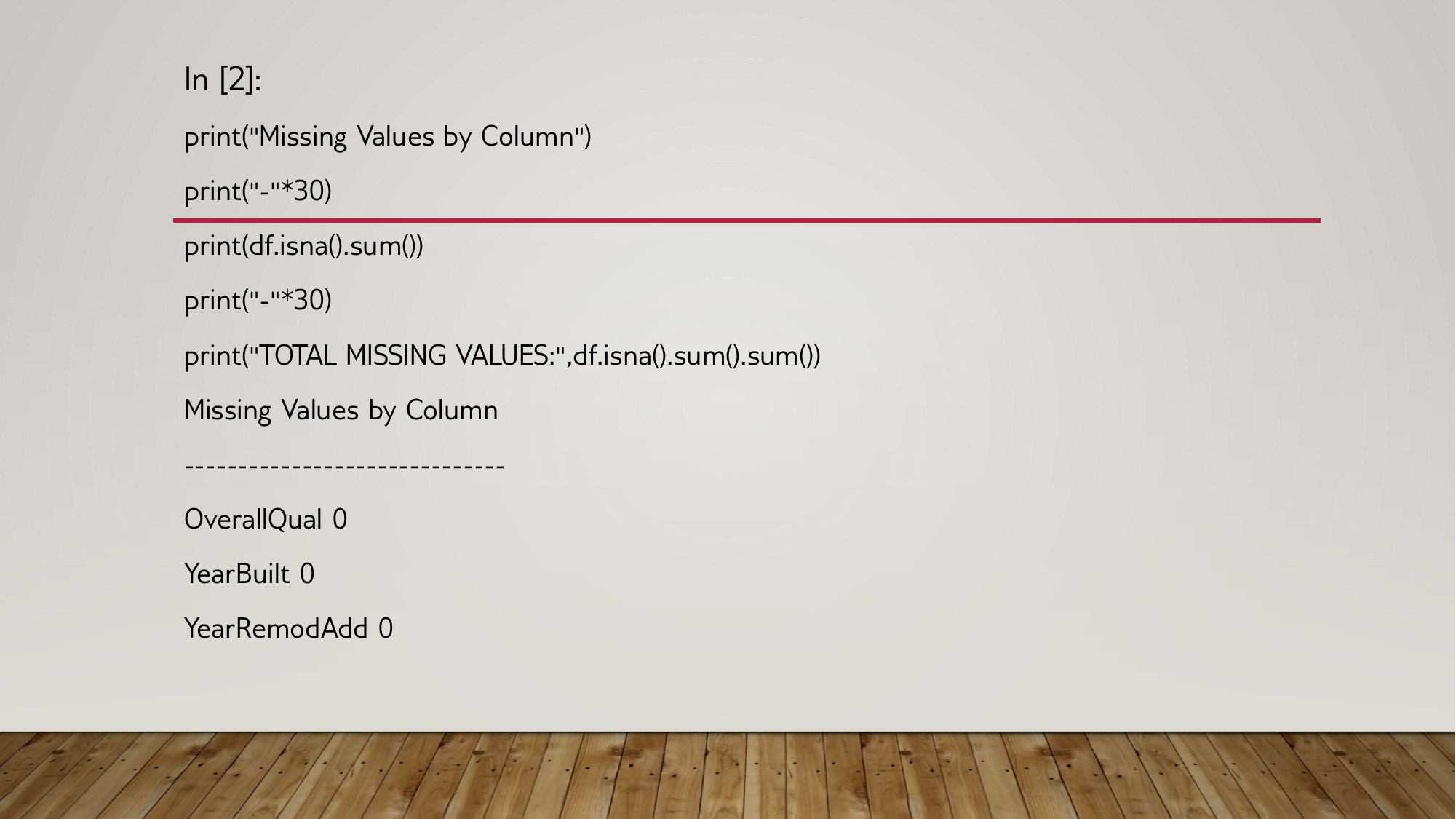

In [2]:
print("Missing Values by Column")
print("-"*30)
print(df.isna().sum())
print("-"*30)
print("TOTAL MISSING VALUES:",df.isna().sum().sum())
Missing Values by Column
------------------------------
OverallQual 0
YearBuilt 0
YearRemodAdd 0